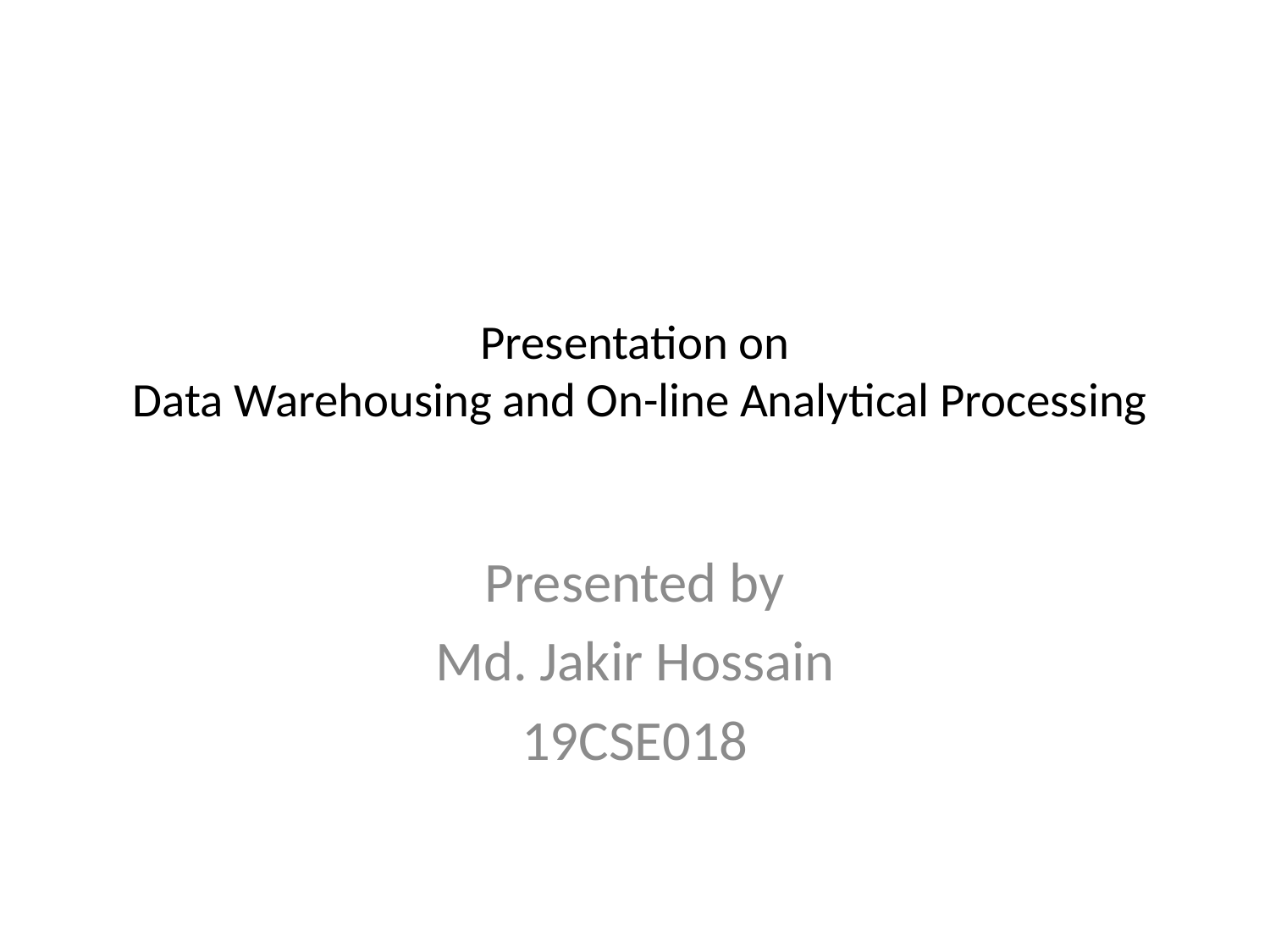

# Presentation on Data Warehousing and On-line Analytical Processing
Presented by
Md. Jakir Hossain
19CSE018